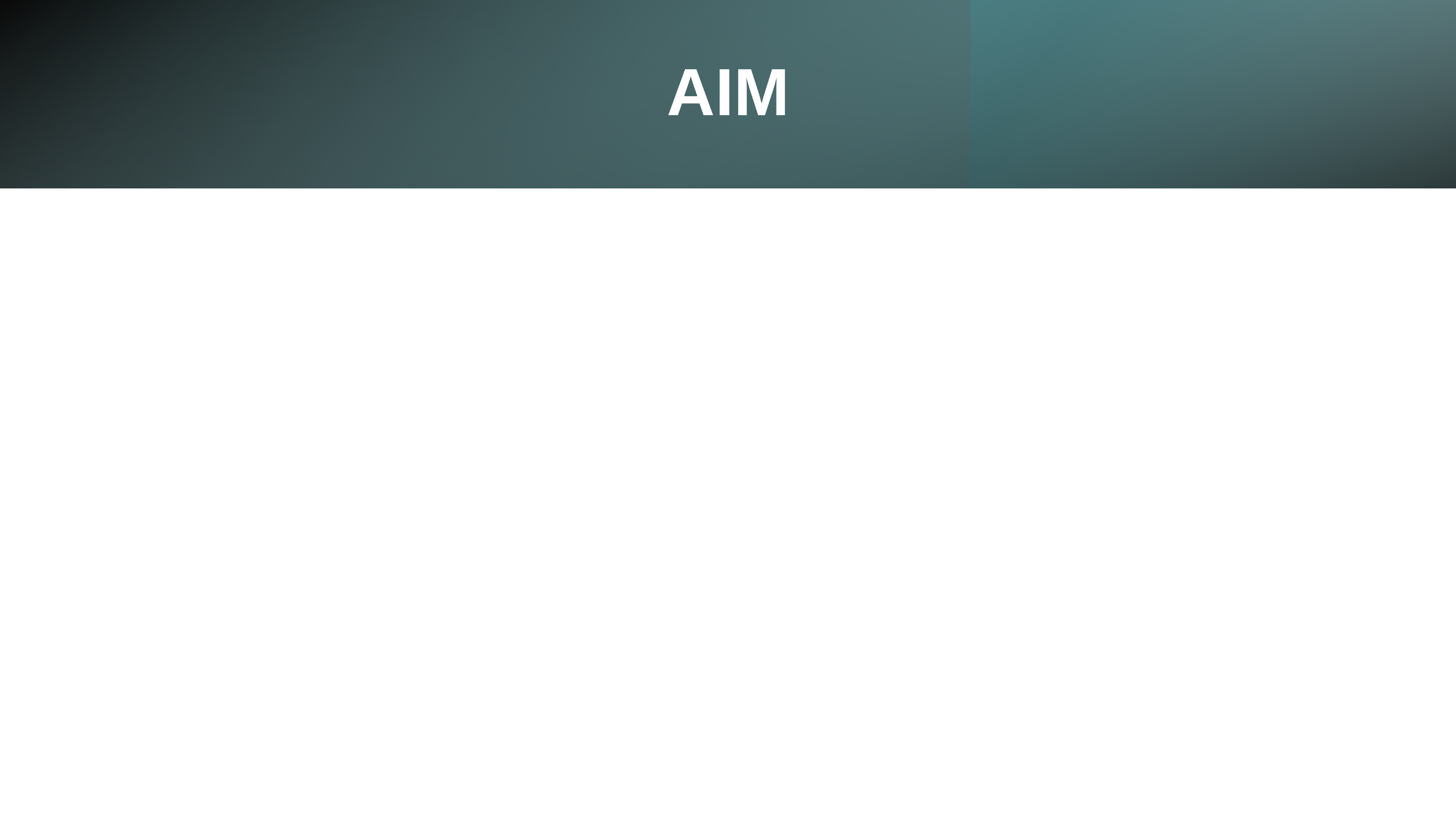

# AIM
1. To develop a model that can correctly predict the rating of game application in an application store that can be achieved in course of time.
2. To give a historical picture of the data utilizing data exploration methods.
3. To be able to give the best game genre to be released in a certain area to get a better customer attention.